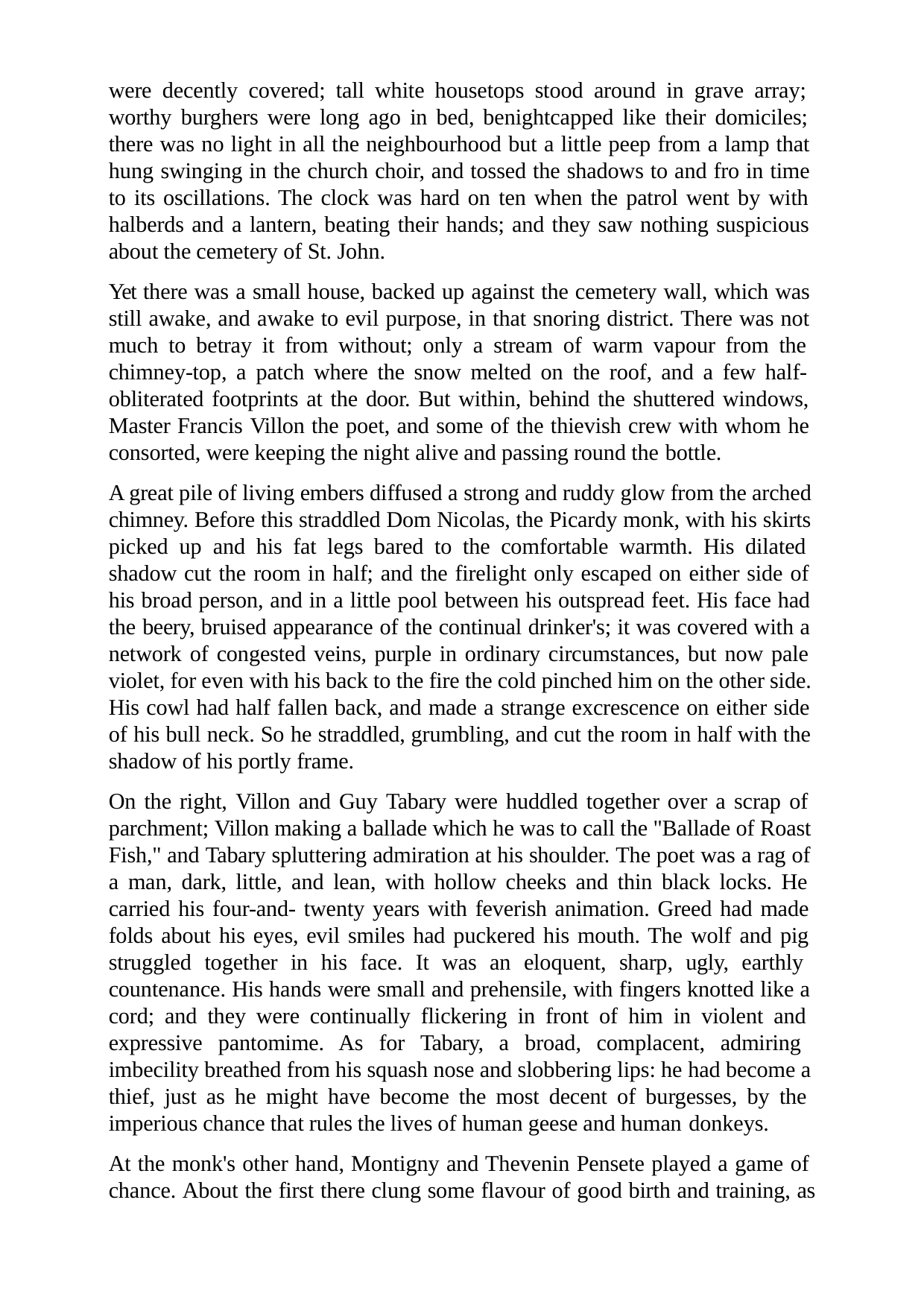

were decently covered; tall white housetops stood around in grave array;  worthy burghers were long ago in bed, benightcapped like their domiciles;  there was no light in all the neighbourhood but a little peep from a lamp that  hung swinging in the church choir, and tossed the shadows to and fro in time  to its oscillations. The clock was hard on ten when the patrol went by with  halberds and a lantern, beating their hands; and they saw nothing suspicious  about the cemetery of St. John.
Yet there was a small house, backed up against the cemetery wall, which was  still awake, and awake to evil purpose, in that snoring district. There was not  much to betray it from without; only a stream of warm vapour from the  chimney-top, a patch where the snow melted on the roof, and a few half-  obliterated footprints at the door. But within, behind the shuttered windows,  Master Francis Villon the poet, and some of the thievish crew with whom he  consorted, were keeping the night alive and passing round the bottle.
A great pile of living embers diffused a strong and ruddy glow from the arched  chimney. Before this straddled Dom Nicolas, the Picardy monk, with his skirts  picked up and his fat legs bared to the comfortable warmth. His dilated  shadow cut the room in half; and the firelight only escaped on either side of  his broad person, and in a little pool between his outspread feet. His face had  the beery, bruised appearance of the continual drinker's; it was covered with a  network of congested veins, purple in ordinary circumstances, but now pale  violet, for even with his back to the fire the cold pinched him on the other side.  His cowl had half fallen back, and made a strange excrescence on either side  of his bull neck. So he straddled, grumbling, and cut the room in half with the  shadow of his portly frame.
On the right, Villon and Guy Tabary were huddled together over a scrap of  parchment; Villon making a ballade which he was to call the "Ballade of Roast  Fish," and Tabary spluttering admiration at his shoulder. The poet was a rag of  a man, dark, little, and lean, with hollow cheeks and thin black locks. He  carried his four-and- twenty years with feverish animation. Greed had made  folds about his eyes, evil smiles had puckered his mouth. The wolf and pig  struggled together in his face. It was an eloquent, sharp, ugly, earthly  countenance. His hands were small and prehensile, with fingers knotted like a  cord; and they were continually flickering in front of him in violent and  expressive pantomime. As for Tabary, a broad, complacent, admiring  imbecility breathed from his squash nose and slobbering lips: he had become a  thief, just as he might have become the most decent of burgesses, by the  imperious chance that rules the lives of human geese and human donkeys.
At the monk's other hand, Montigny and Thevenin Pensete played a game of  chance. About the first there clung some flavour of good birth and training, as